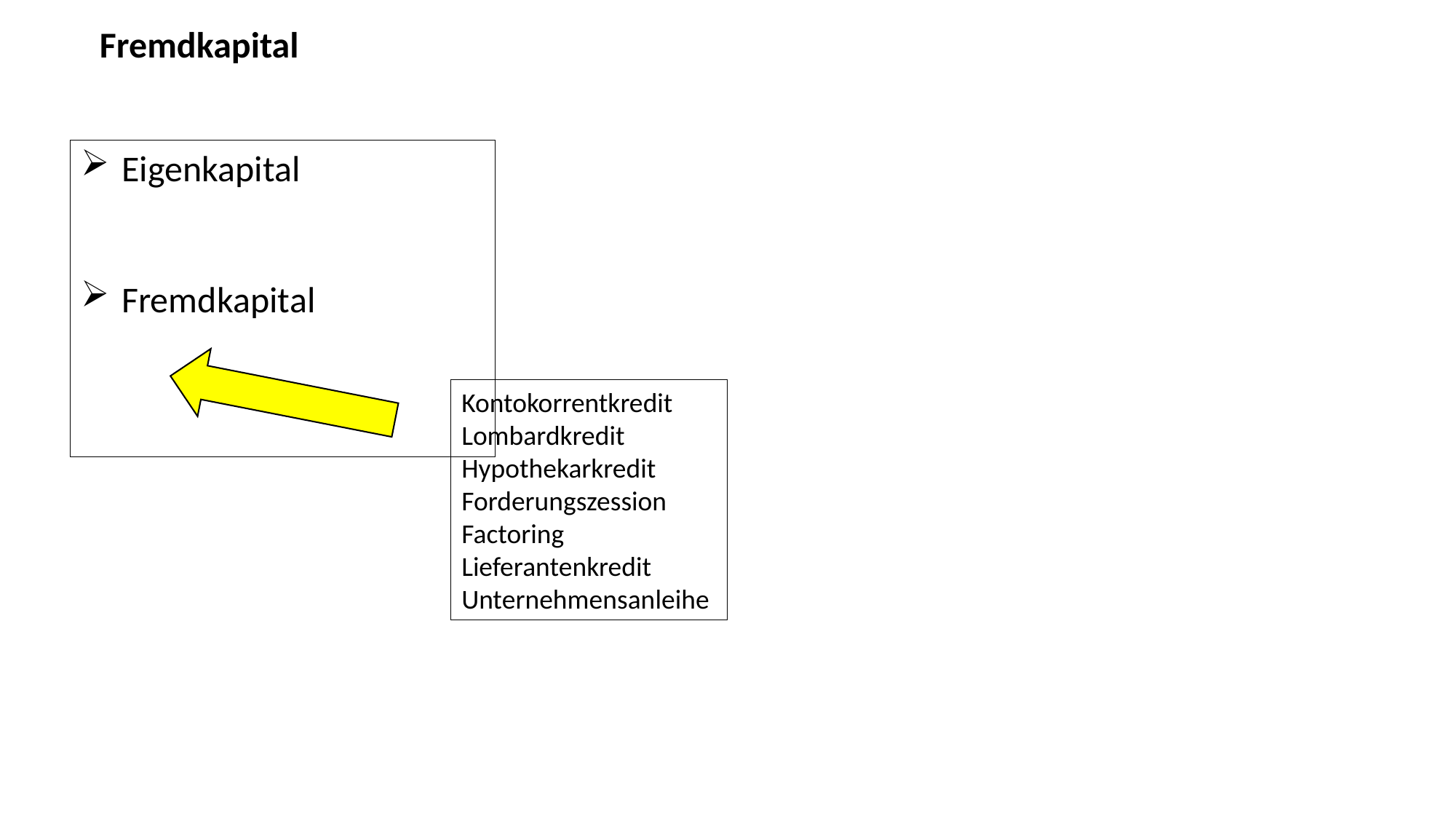

Fremdkapital
Eigenkapital

Fremdkapital

Kontokorrentkredit
Lombardkredit
Hypothekarkredit
Forderungszession
Factoring
Lieferantenkredit
Unternehmensanleihe